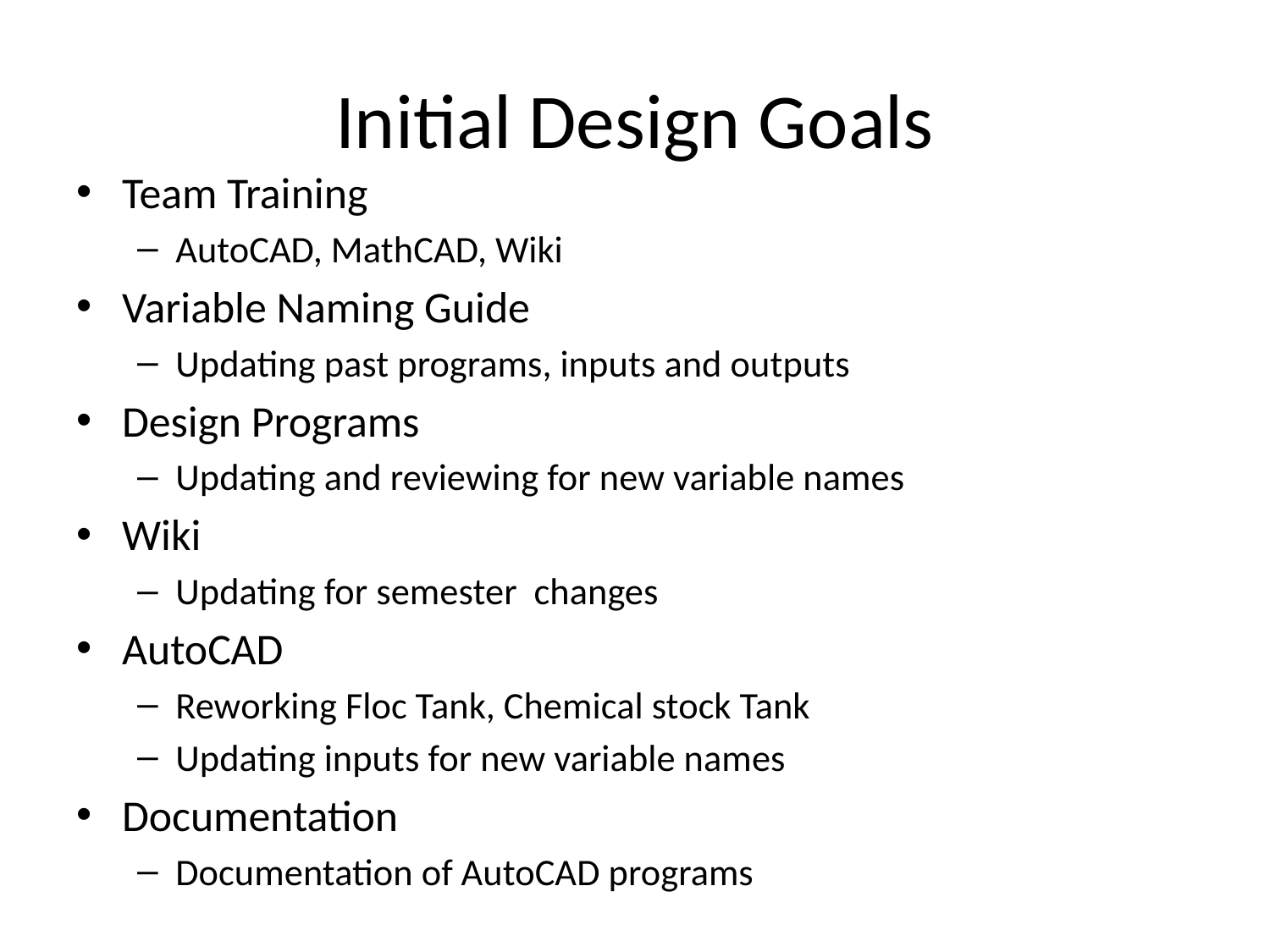

# Initial Design Goals
Team Training
AutoCAD, MathCAD, Wiki
Variable Naming Guide
Updating past programs, inputs and outputs
Design Programs
Updating and reviewing for new variable names
Wiki
Updating for semester  changes
AutoCAD
Reworking Floc Tank, Chemical stock Tank
Updating inputs for new variable names
Documentation
Documentation of AutoCAD programs